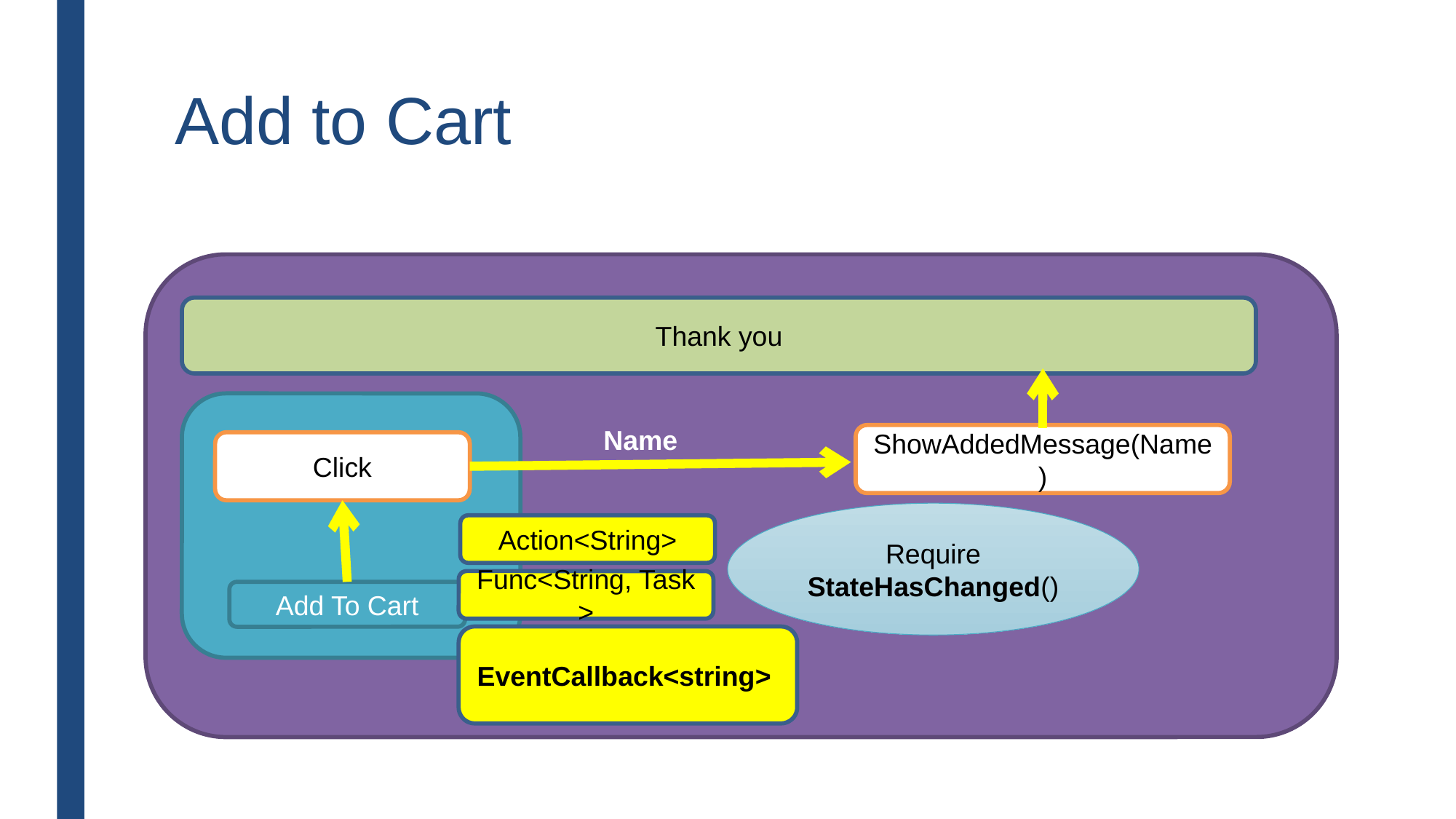

# Add to Cart

Thank you

Add To Cart
Name
ShowAddedMessage(Name)
Click
Require StateHasChanged()
Action<String>
Func<String, Task >
EventCallback<string>